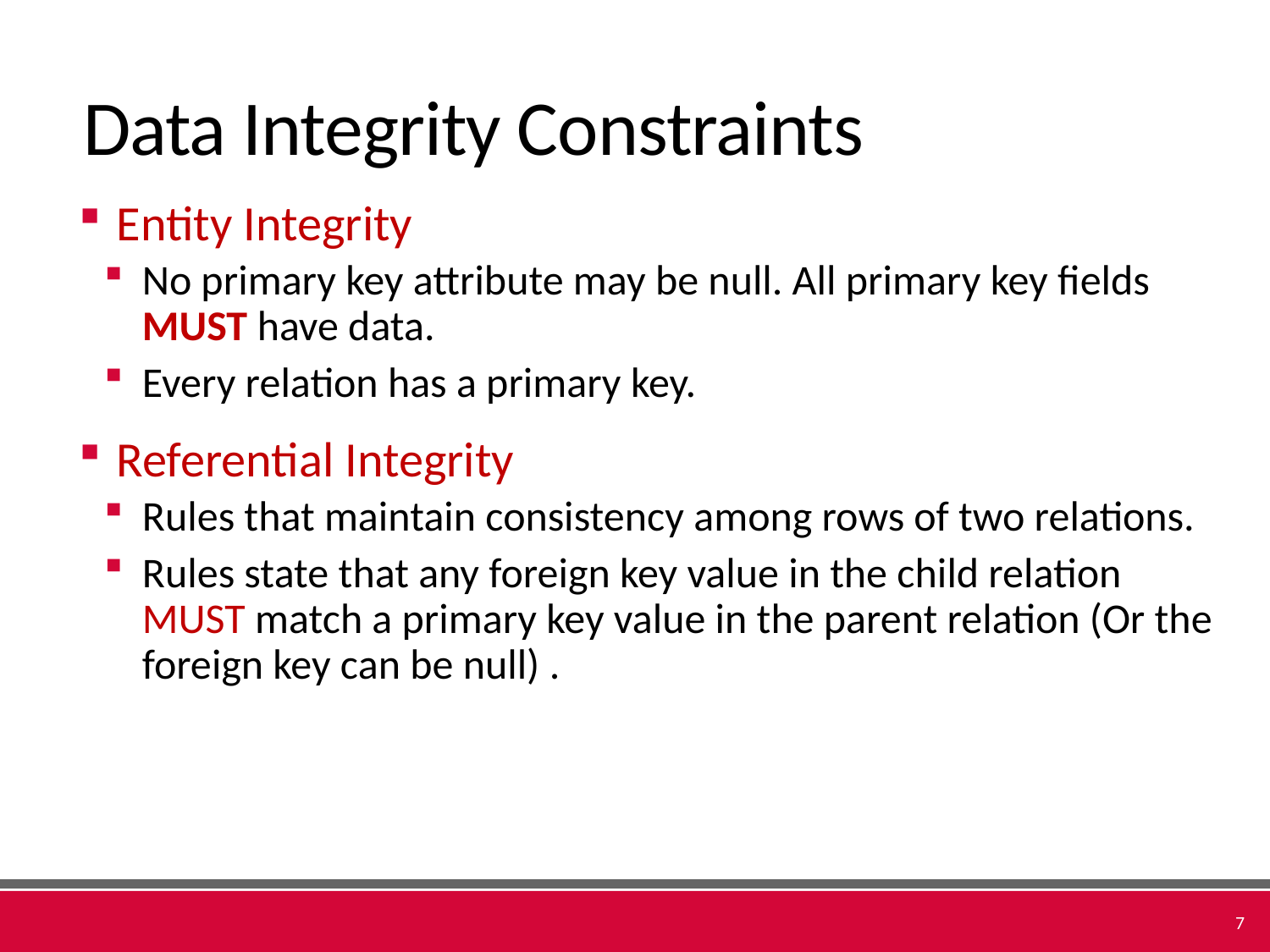

# Data Integrity Constraints
Entity Integrity
No primary key attribute may be null. All primary key fields MUST have data.
Every relation has a primary key.
Referential Integrity
Rules that maintain consistency among rows of two relations.
Rules state that any foreign key value in the child relation MUST match a primary key value in the parent relation (Or the foreign key can be null) .

7